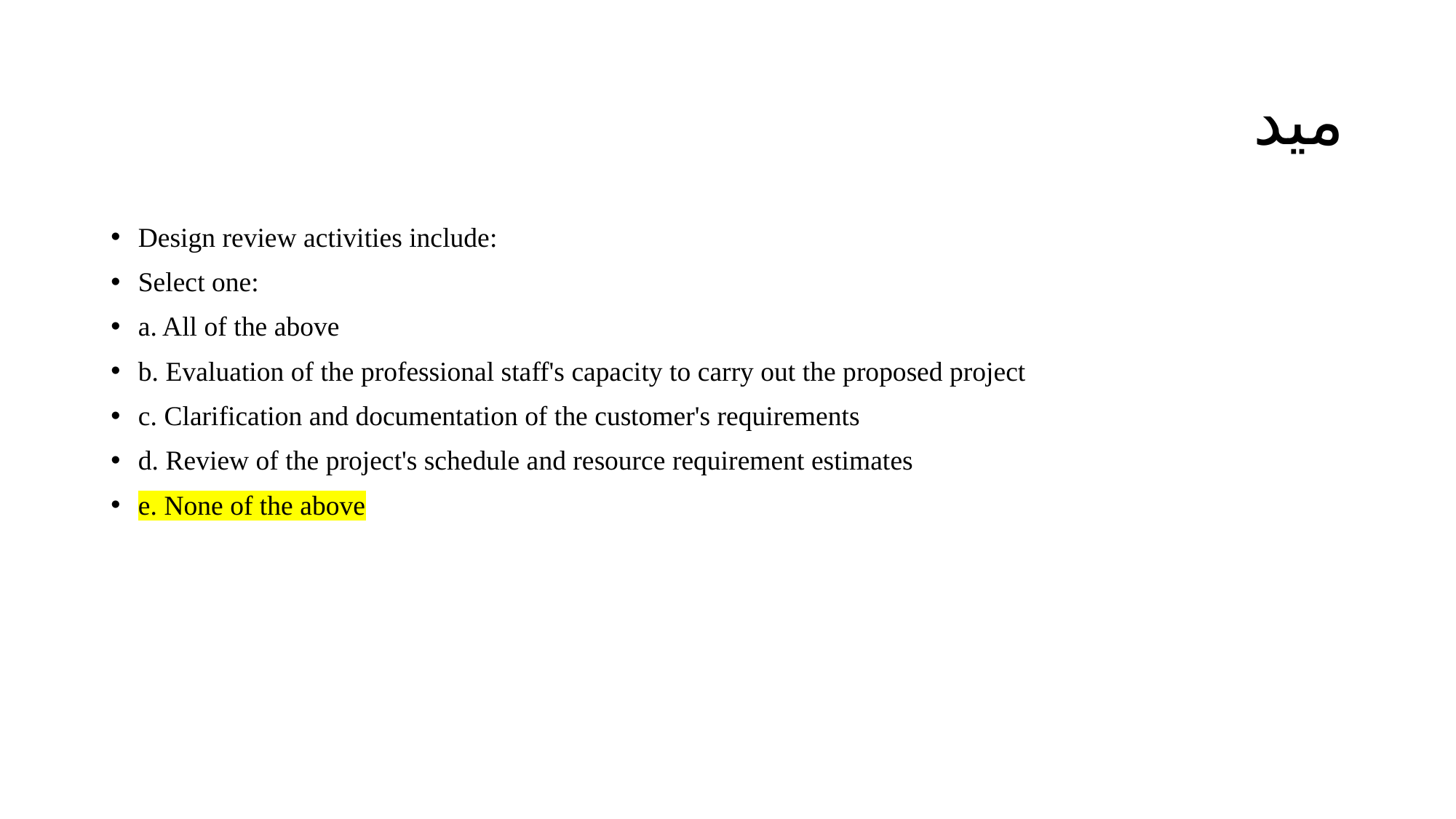

# ميد
Design review activities include:
Select one:
a. All of the above
b. Evaluation of the professional staff's capacity to carry out the proposed project
c. Clarification and documentation of the customer's requirements
d. Review of the project's schedule and resource requirement estimates
e. None of the above